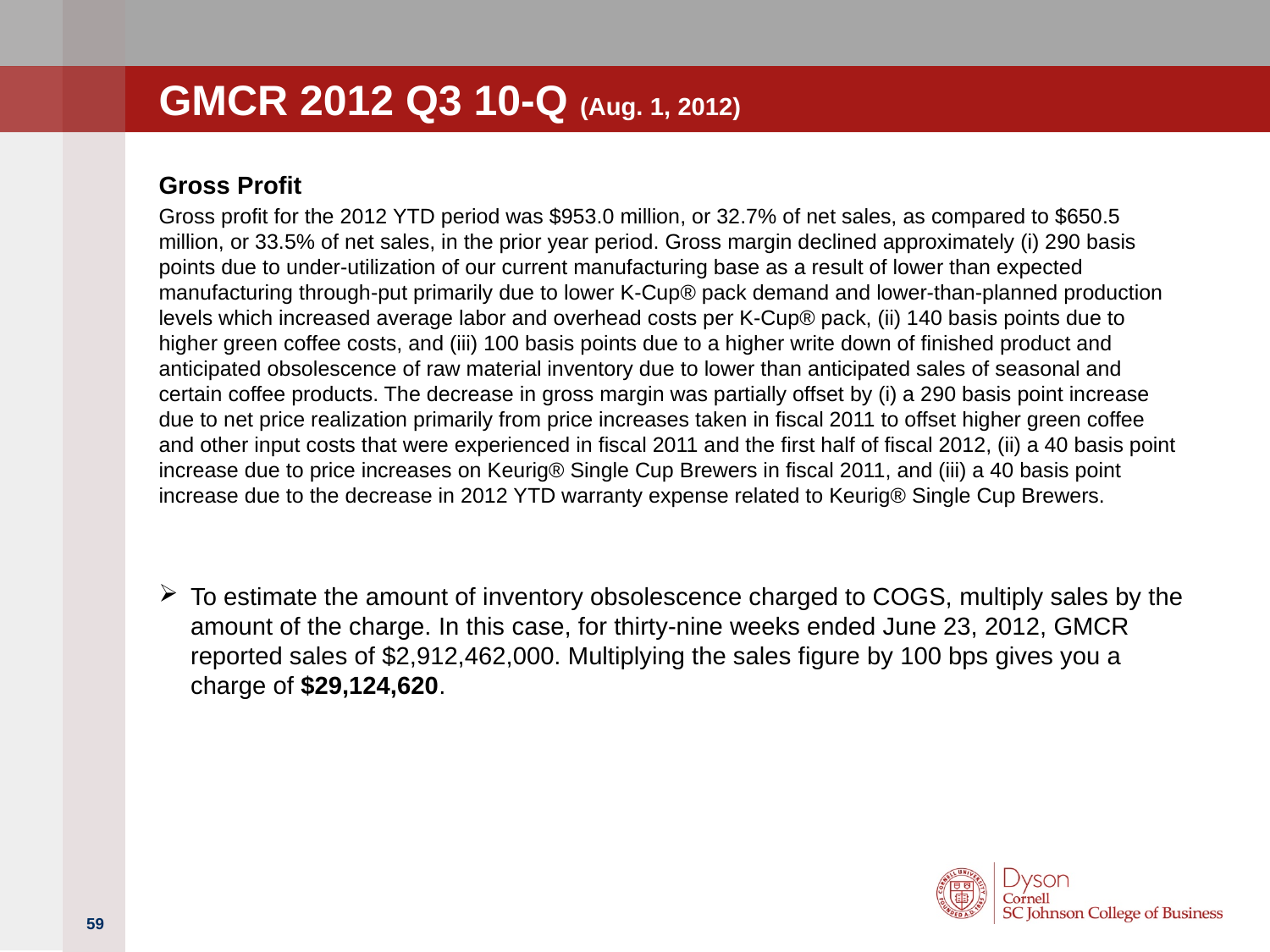

# GMCR 2012 Q3 10-Q (Aug. 1, 2012)
Gross Profit
Gross profit for the 2012 YTD period was $953.0 million, or 32.7% of net sales, as compared to $650.5 million, or 33.5% of net sales, in the prior year period. Gross margin declined approximately (i) 290 basis points due to under-utilization of our current manufacturing base as a result of lower than expected manufacturing through-put primarily due to lower K-Cup® pack demand and lower-than-planned production levels which increased average labor and overhead costs per K-Cup® pack, (ii) 140 basis points due to higher green coffee costs, and (iii) 100 basis points due to a higher write down of finished product and anticipated obsolescence of raw material inventory due to lower than anticipated sales of seasonal and certain coffee products. The decrease in gross margin was partially offset by (i) a 290 basis point increase due to net price realization primarily from price increases taken in fiscal 2011 to offset higher green coffee and other input costs that were experienced in fiscal 2011 and the first half of fiscal 2012, (ii) a 40 basis point increase due to price increases on Keurig® Single Cup Brewers in fiscal 2011, and (iii) a 40 basis point increase due to the decrease in 2012 YTD warranty expense related to Keurig® Single Cup Brewers.

To estimate the amount of inventory obsolescence charged to COGS, multiply sales by the amount of the charge. In this case, for thirty-nine weeks ended June 23, 2012, GMCR reported sales of $2,912,462,000. Multiplying the sales figure by 100 bps gives you a charge of $29,124,620.
59